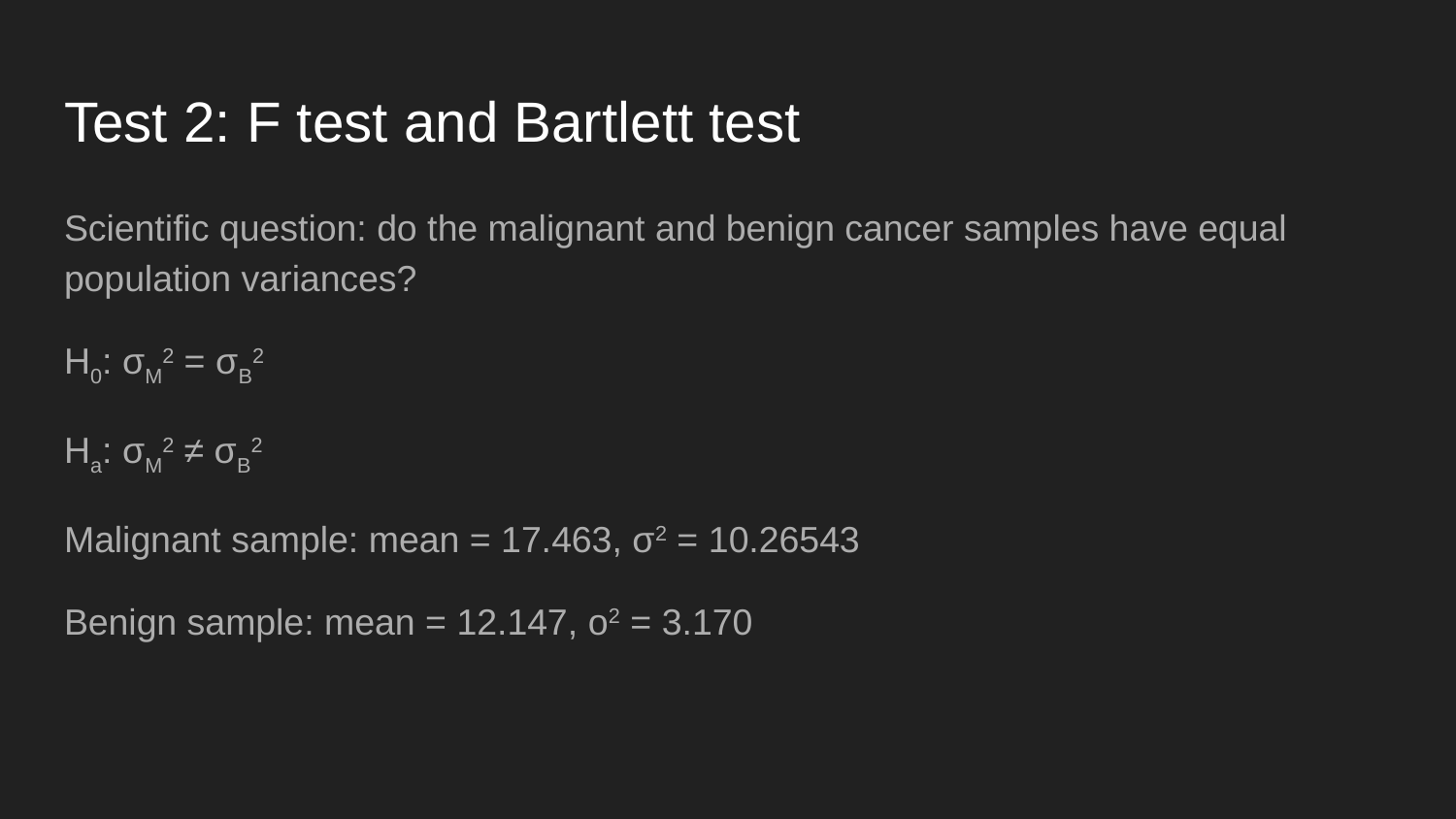

# Test 2: F test and Bartlett test
Scientific question: do the malignant and benign cancer samples have equal population variances?
H0: σM2 = σB2
Ha: σM2 ≠ σB2
Malignant sample: mean = 17.463, σ2 = 10.26543
Benign sample: mean = 12.147, o2 = 3.170